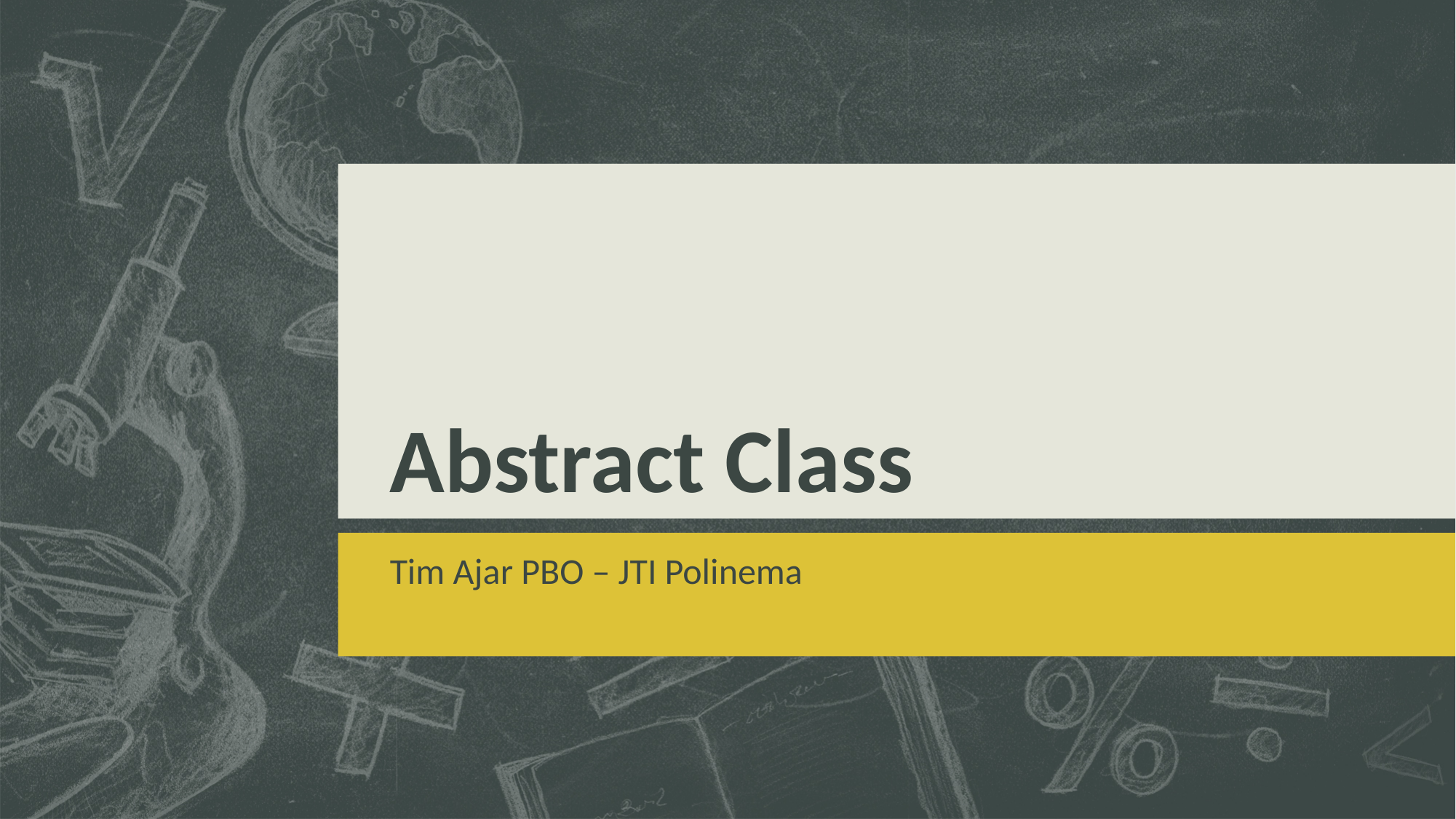

# Abstract Class
Tim Ajar PBO – JTI Polinema